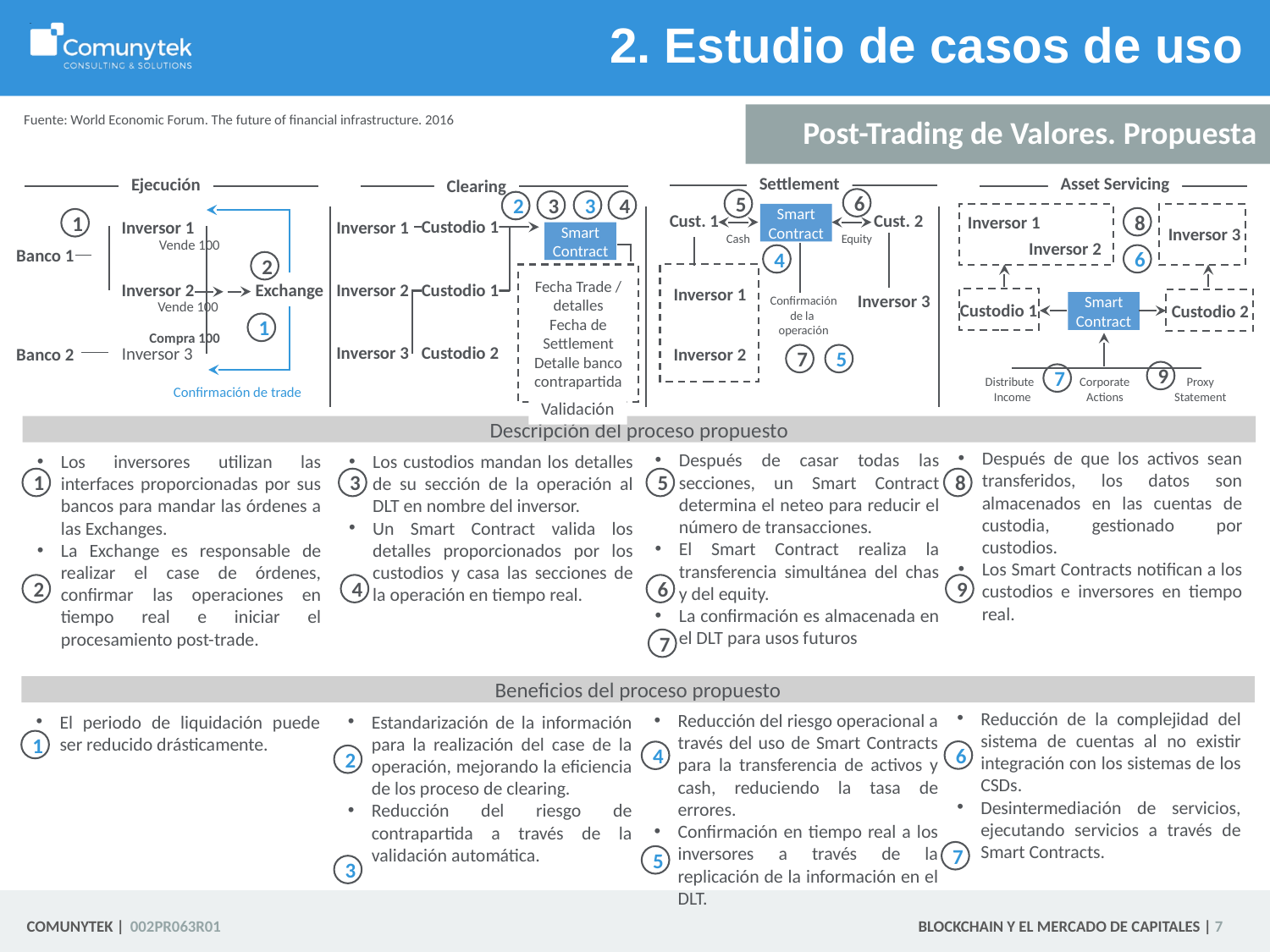

# 2. Estudio de casos de uso
Fuente: World Economic Forum. The future of financial infrastructure. 2016
Post-Trading de Valores. Propuesta
Settlement
Asset Servicing
Ejecución
Clearing
6
5
3
3
4
2
Cust. 1
Cust. 2
Smart Contract

Inversor 1
8
1
Custodio 1
Inversor 1
Inversor 1
Inversor 3
Smart Contract
Cash
Equity
Vende 100
Inversor 2
Banco 1
6
4
2
Fecha Trade / detalles
Fecha de Settlement
Detalle banco contrapartida

Custodio 1
Exchange
Inversor 2
Inversor 2
Inversor 1
Inversor 3
Confirmación
de la
operación

Vende 100
Smart Contract
Custodio 1
Custodio 2
1
Compra 100
Custodio 2
Inversor 3
Inversor 3
Inversor 2
Banco 2
7
5
9
7
Distribute
Income
Corporate
Actions
Proxy
Statement
Confirmación de trade
Validación
Descripción del proceso propuesto
Después de que los activos sean transferidos, los datos son almacenados en las cuentas de custodia, gestionado por custodios.
Los Smart Contracts notifican a los custodios e inversores en tiempo real.
Después de casar todas las secciones, un Smart Contract determina el neteo para reducir el número de transacciones.
El Smart Contract realiza la transferencia simultánea del chas y del equity.
La confirmación es almacenada en el DLT para usos futuros
Los inversores utilizan las interfaces proporcionadas por sus bancos para mandar las órdenes a las Exchanges.
La Exchange es responsable de realizar el case de órdenes, confirmar las operaciones en tiempo real e iniciar el procesamiento post-trade.
Los custodios mandan los detalles de su sección de la operación al DLT en nombre del inversor.
Un Smart Contract valida los detalles proporcionados por los custodios y casa las secciones de la operación en tiempo real.
1
3
5
8
2
4
6
9
7
Beneficios del proceso propuesto
Reducción de la complejidad del sistema de cuentas al no existir integración con los sistemas de los CSDs.
Desintermediación de servicios, ejecutando servicios a través de Smart Contracts.
Reducción del riesgo operacional a través del uso de Smart Contracts para la transferencia de activos y cash, reduciendo la tasa de errores.
Confirmación en tiempo real a los inversores a través de la replicación de la información en el DLT.
El periodo de liquidación puede ser reducido drásticamente.
Estandarización de la información para la realización del case de la operación, mejorando la eficiencia de los proceso de clearing.
Reducción del riesgo de contrapartida a través de la validación automática.
1
6
4
2
7
5
3
 7